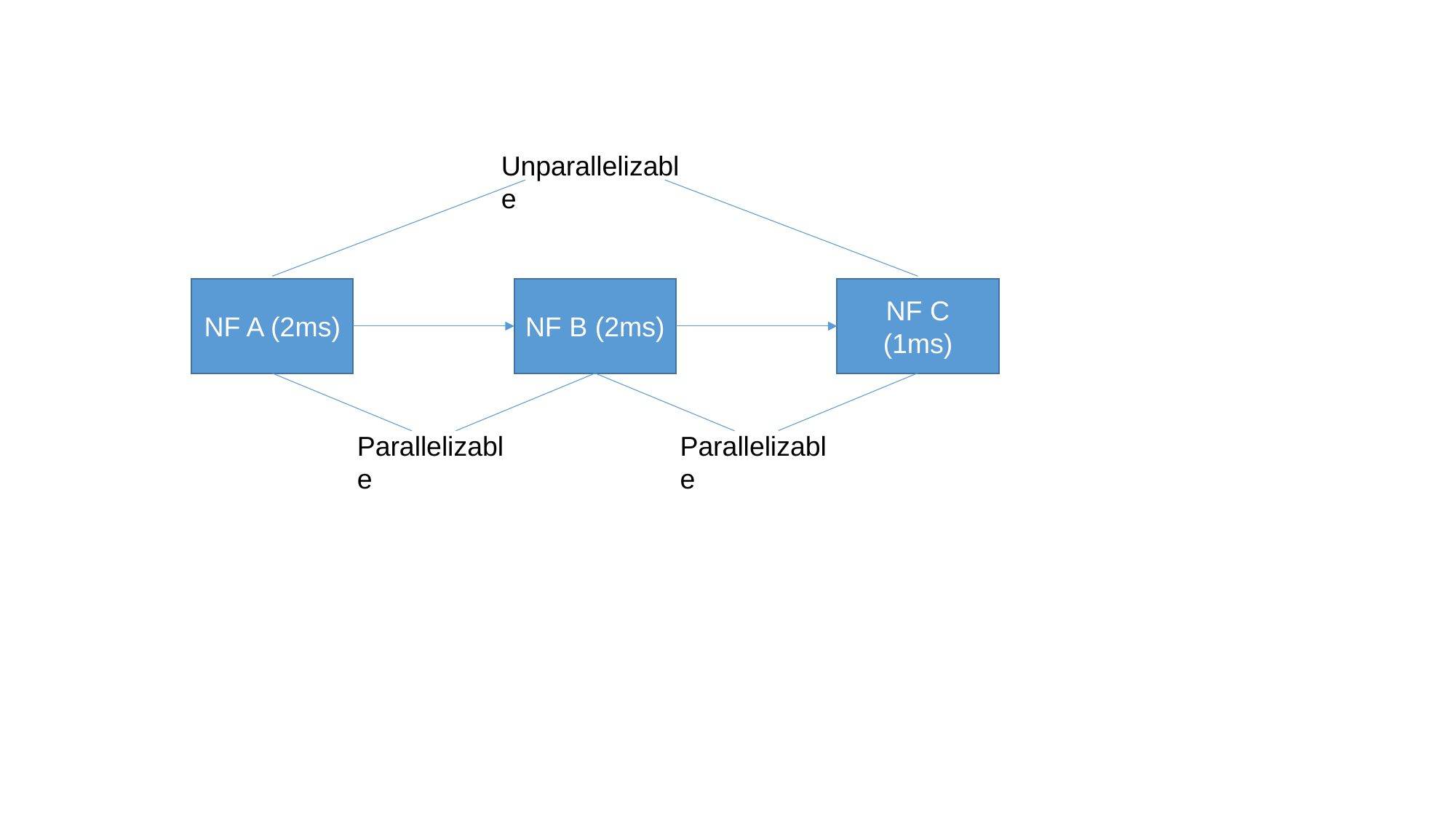

Unparallelizable
NF C (1ms)
NF A (2ms)
NF B (2ms)
Parallelizable
Parallelizable